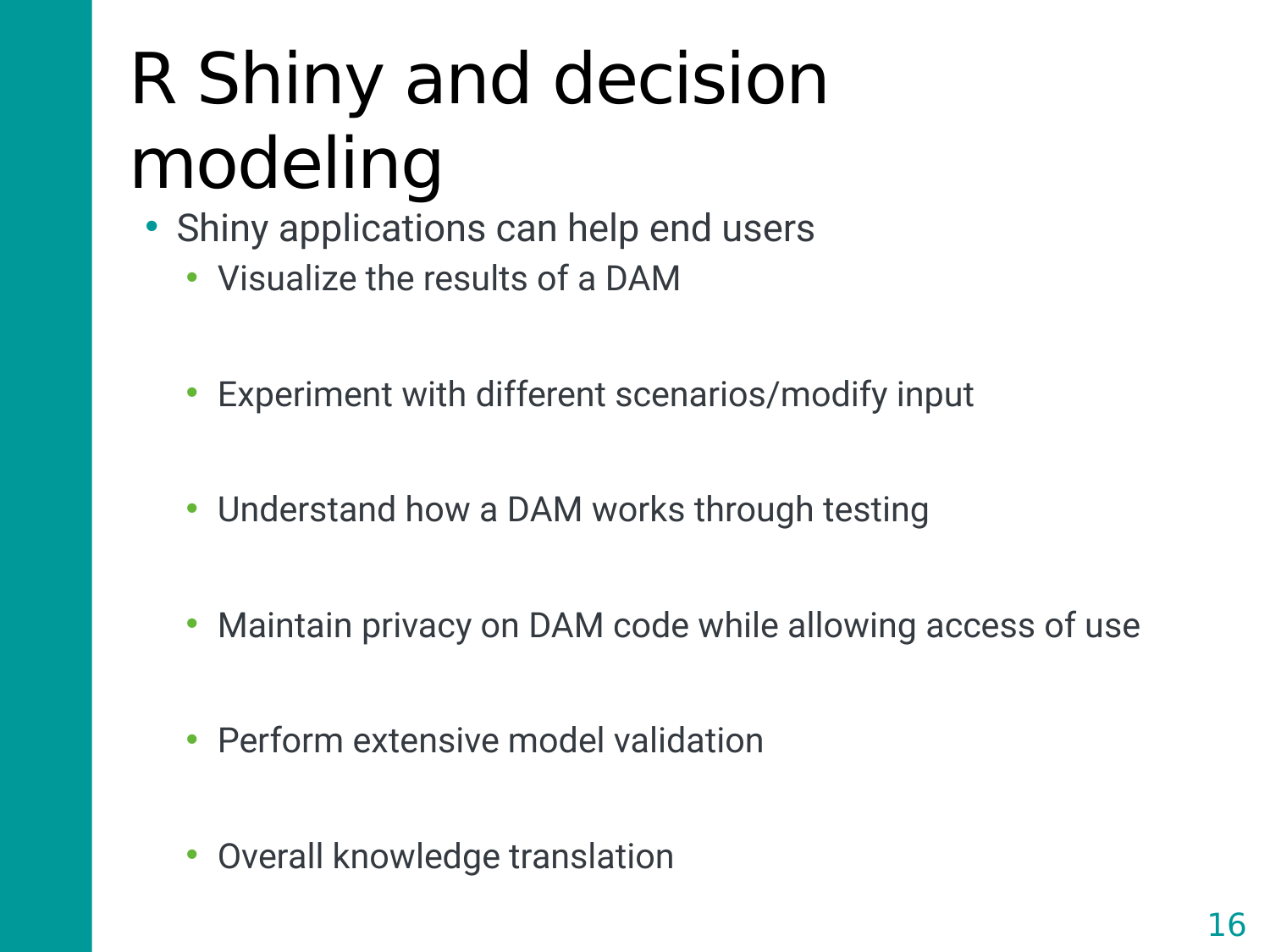

# R Shiny and decision modeling
Shiny applications can help end users
Visualize the results of a DAM

Experiment with different scenarios/modify input

Understand how a DAM works through testing

Maintain privacy on DAM code while allowing access of use

Perform extensive model validation

Overall knowledge translation
16